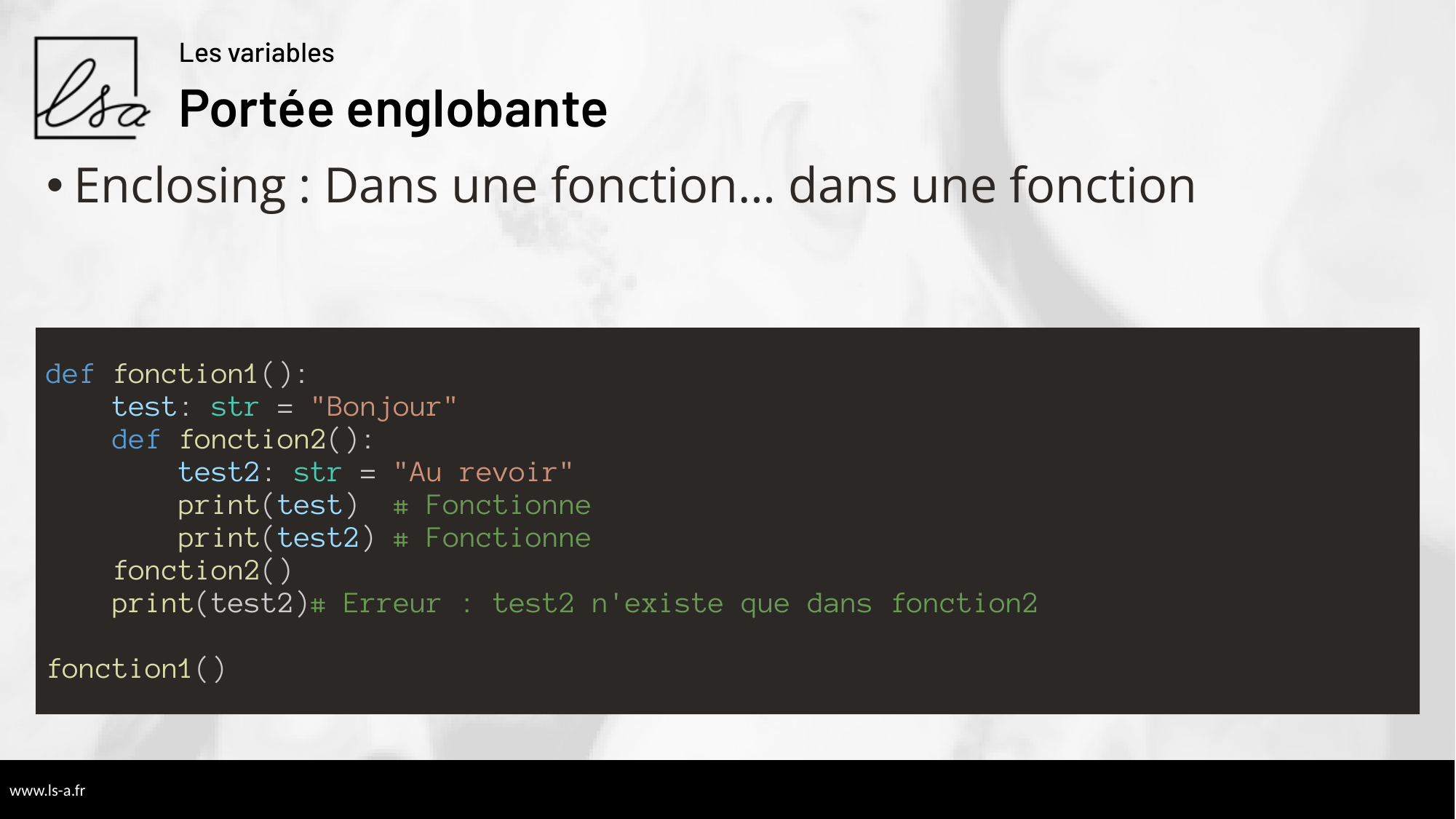

Les variables
# Portée englobante
Enclosing : Dans une fonction… dans une fonction
def fonction1():
    test: str = "Bonjour"
    def fonction2():
        test2: str = "Au revoir"
        print(test)  # Fonctionne
        print(test2) # Fonctionne
    fonction2()
    print(test2)# Erreur : test2 n'existe que dans fonction2
fonction1()